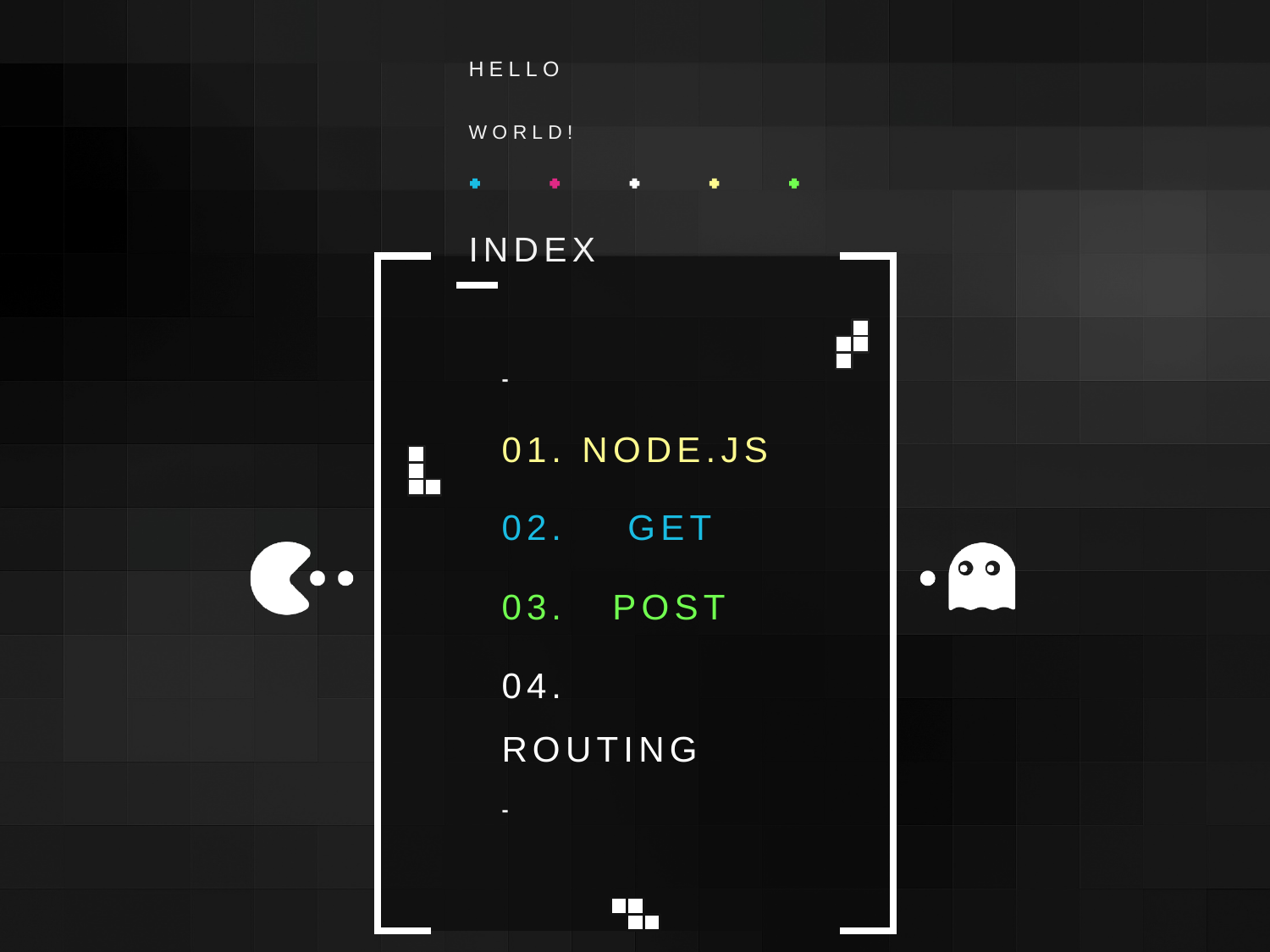

HELLO
WORLD!
INDEX
-
01. NODE.JS
02.    GET
03.   POST
04. ROUTING
-